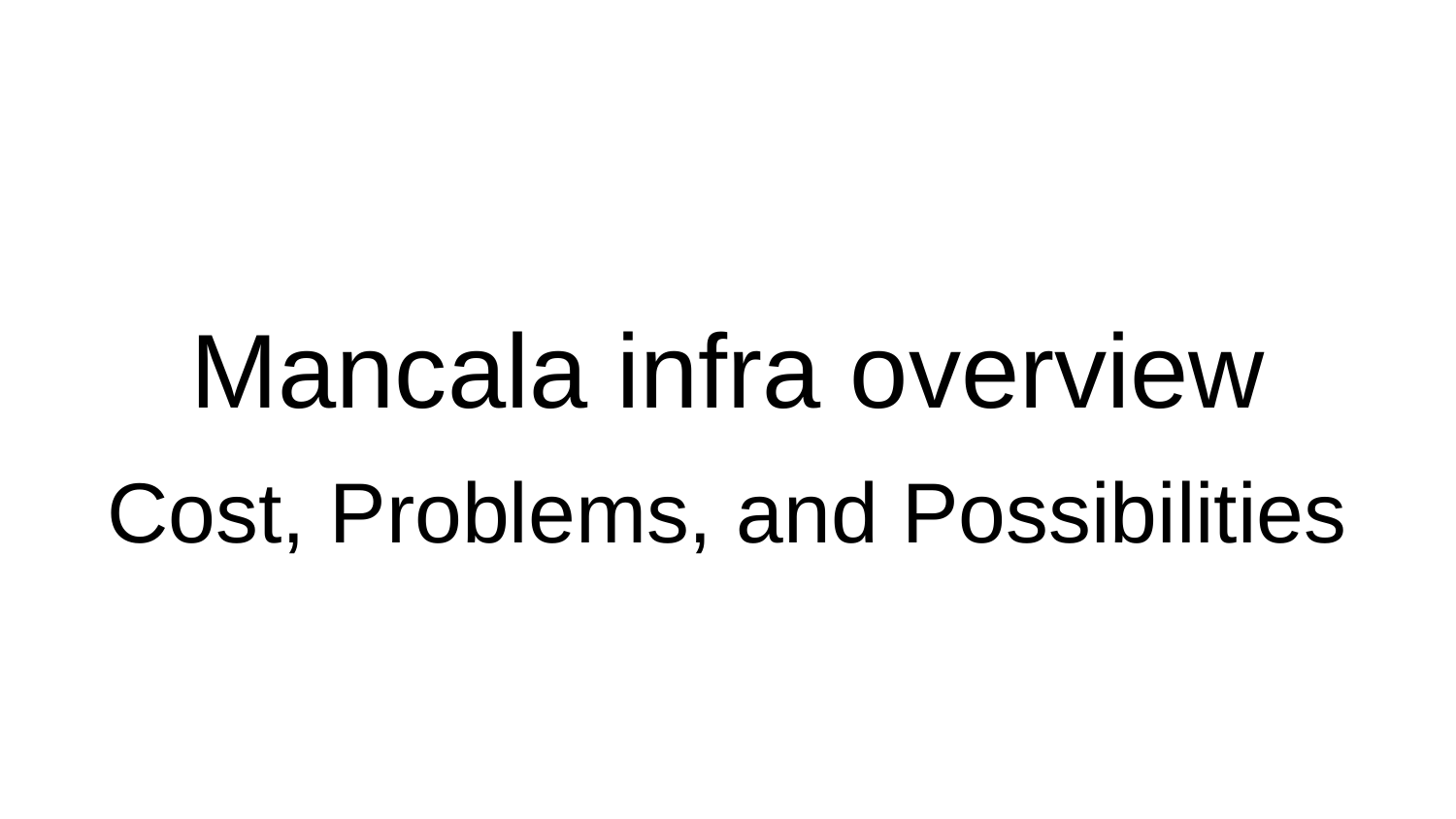

# Mancala infra overview
Cost, Problems, and Possibilities